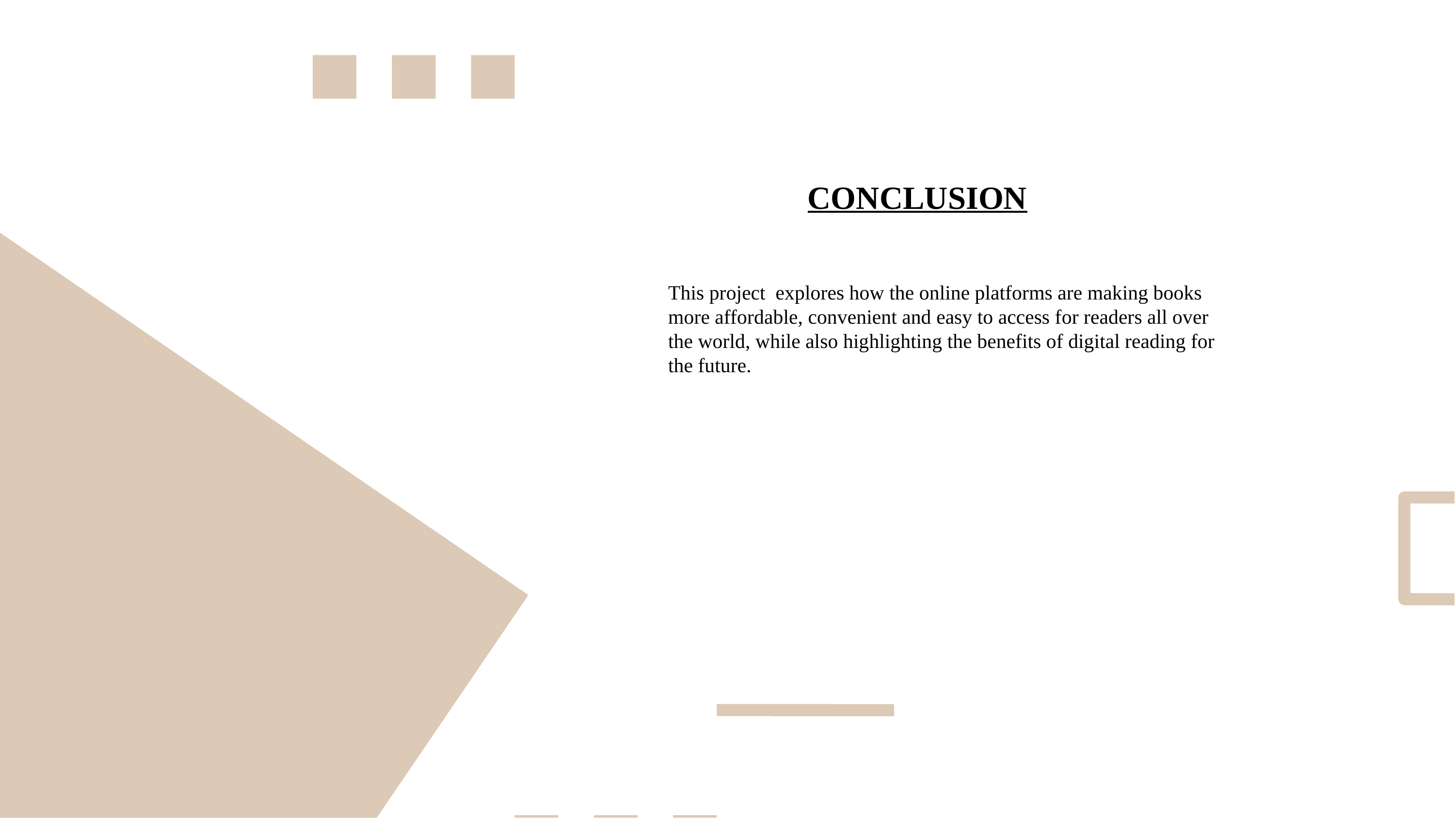

CONCLUSION

This project  explores how the online platforms are making books more affordable, convenient and easy to access for readers all over the world, while also highlighting the benefits of digital reading for the future.